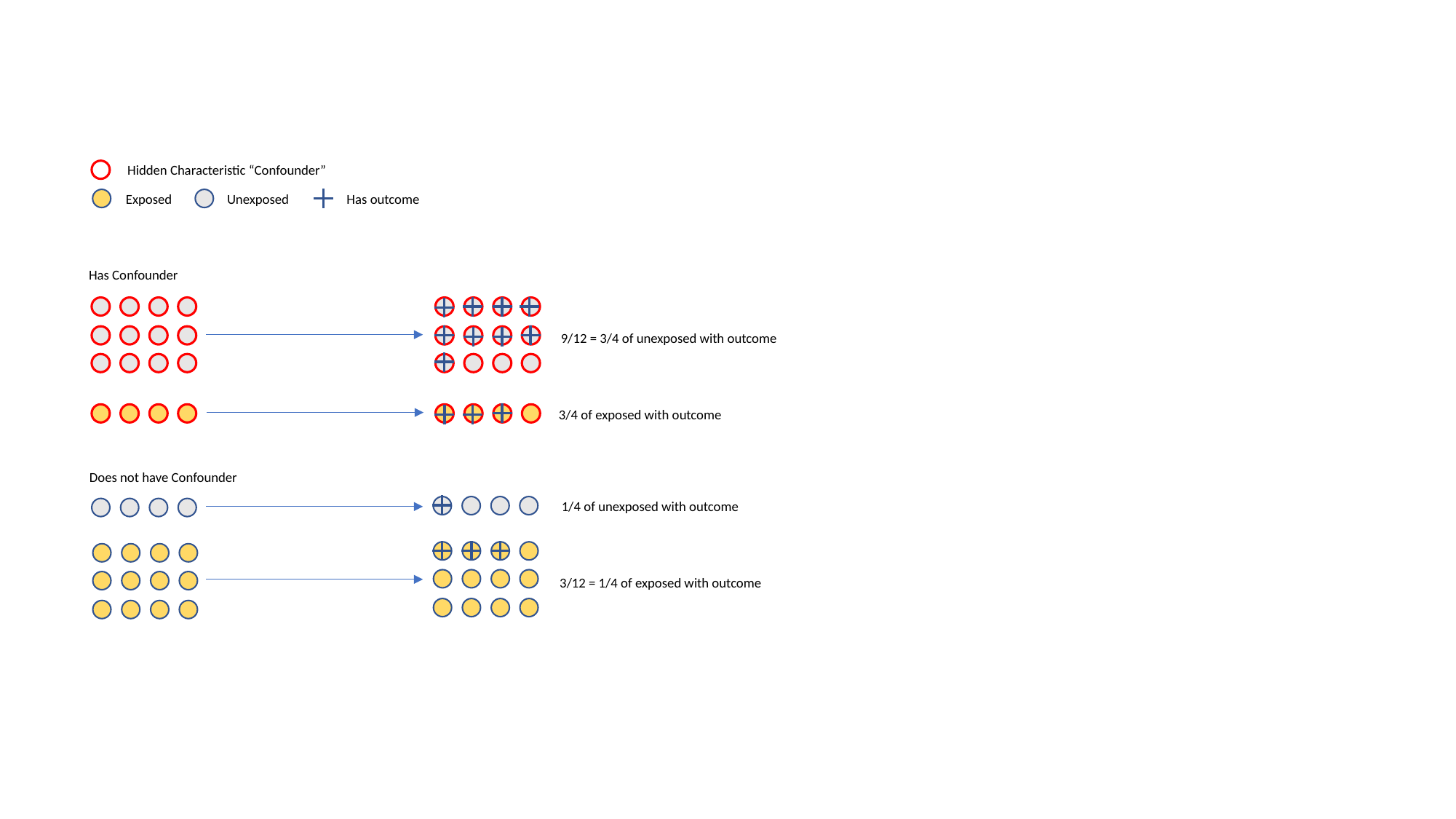

Hidden Characteristic “Confounder”

Exposed
Unexposed
Has outcome

Has Confounder

9/12 = 3/4 of unexposed with outcome
3/4 of exposed with outcome

Does not have Confounder
1/4 of unexposed with outcome

3/12 = 1/4 of exposed with outcome